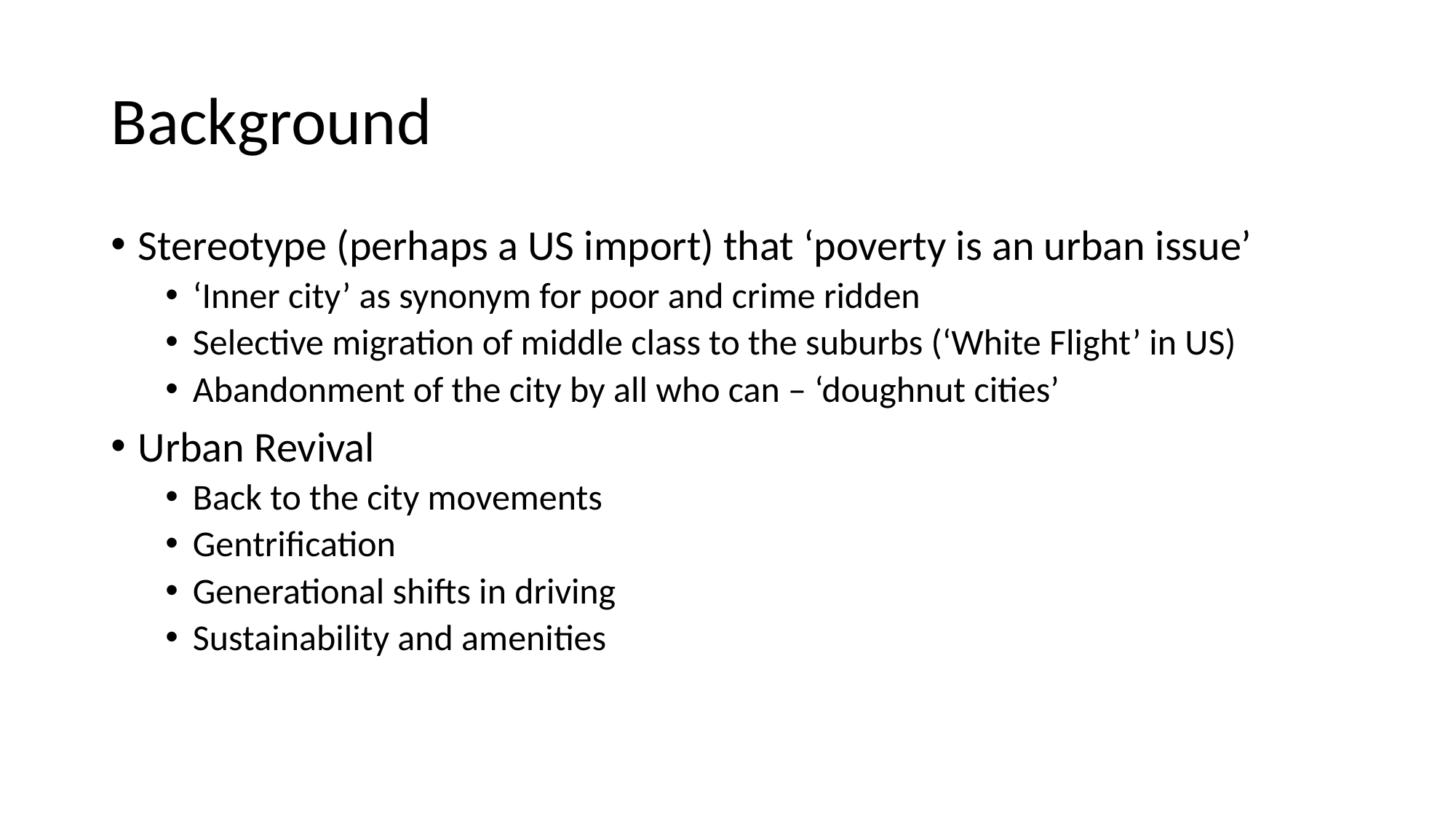

# Background
Stereotype (perhaps a US import) that ‘poverty is an urban issue’
‘Inner city’ as synonym for poor and crime ridden
Selective migration of middle class to the suburbs (‘White Flight’ in US)
Abandonment of the city by all who can – ‘doughnut cities’
Urban Revival
Back to the city movements
Gentrification
Generational shifts in driving
Sustainability and amenities